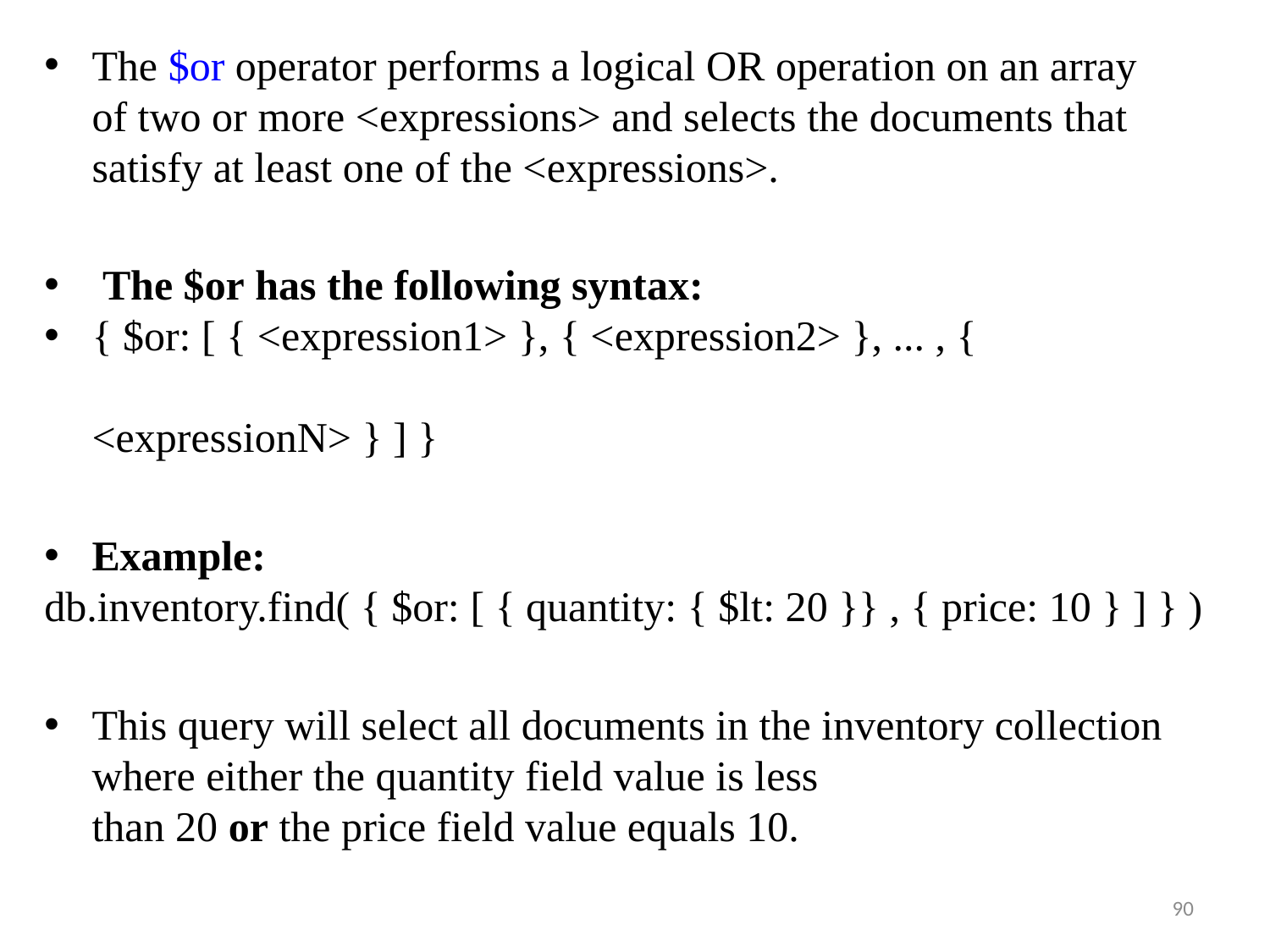

The $or operator performs a logical OR operation on an array of two or more <expressions> and selects the documents that satisfy at least one of the <expressions>.

 The $or has the following syntax:
{ $or: [ { <expression1> }, { <expression2> }, ... , { 								<expressionN> } ] }

Example:
db.inventory.find( { $or: [ { quantity: { $lt: 20 }} , { price: 10 } ] } )

This query will select all documents in the inventory collection where either the quantity field value is less than 20 or the price field value equals 10.

90